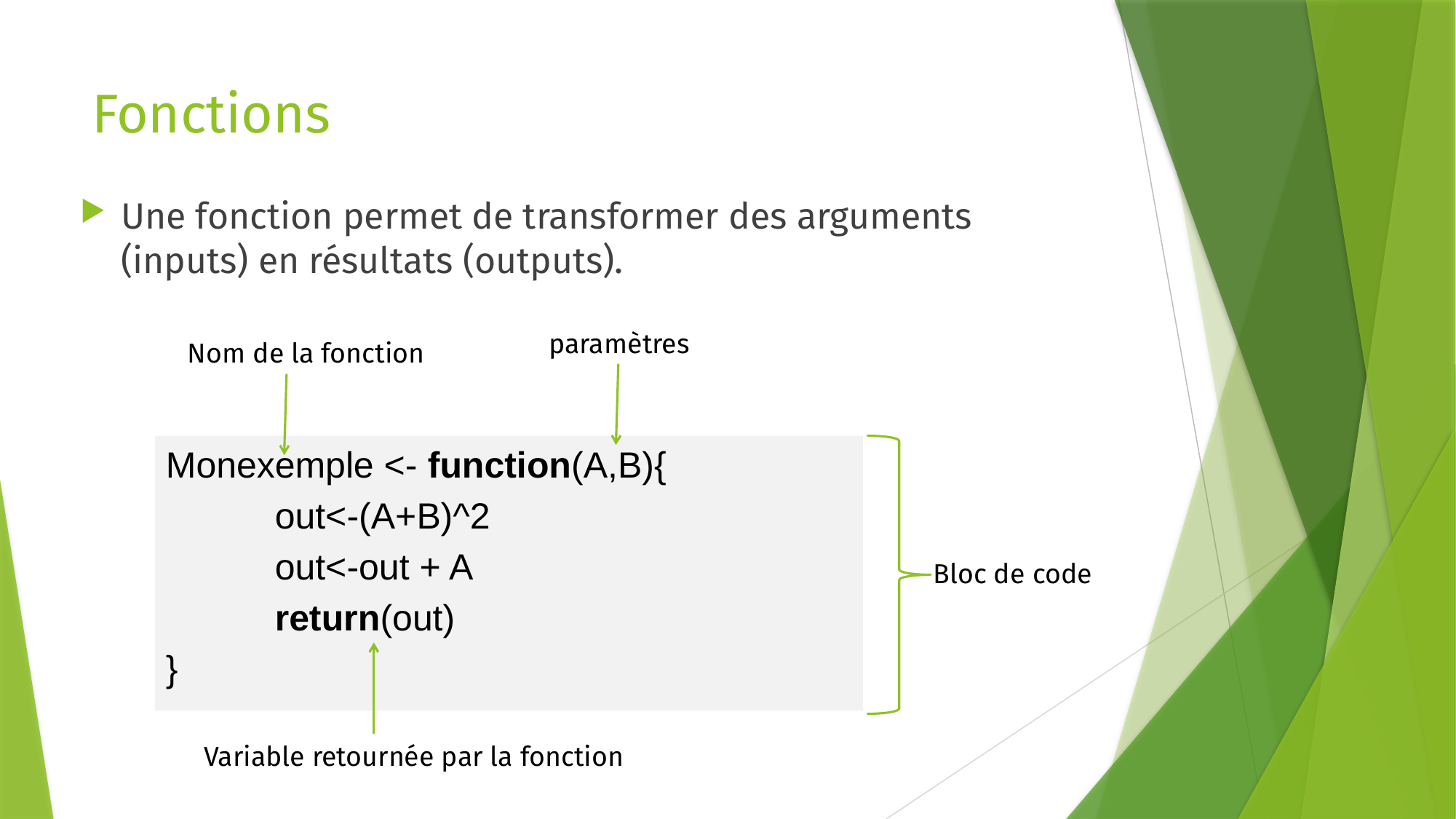

# Fonctions
Une fonction permet de transformer des arguments (inputs) en résultats (outputs).

paramètres
Nom de la fonction
Monexemple <- function(A,B){
	out<-(A+B)^2
	out<-out + A
	return(out)
}

Bloc de code
Variable retournée par la fonction